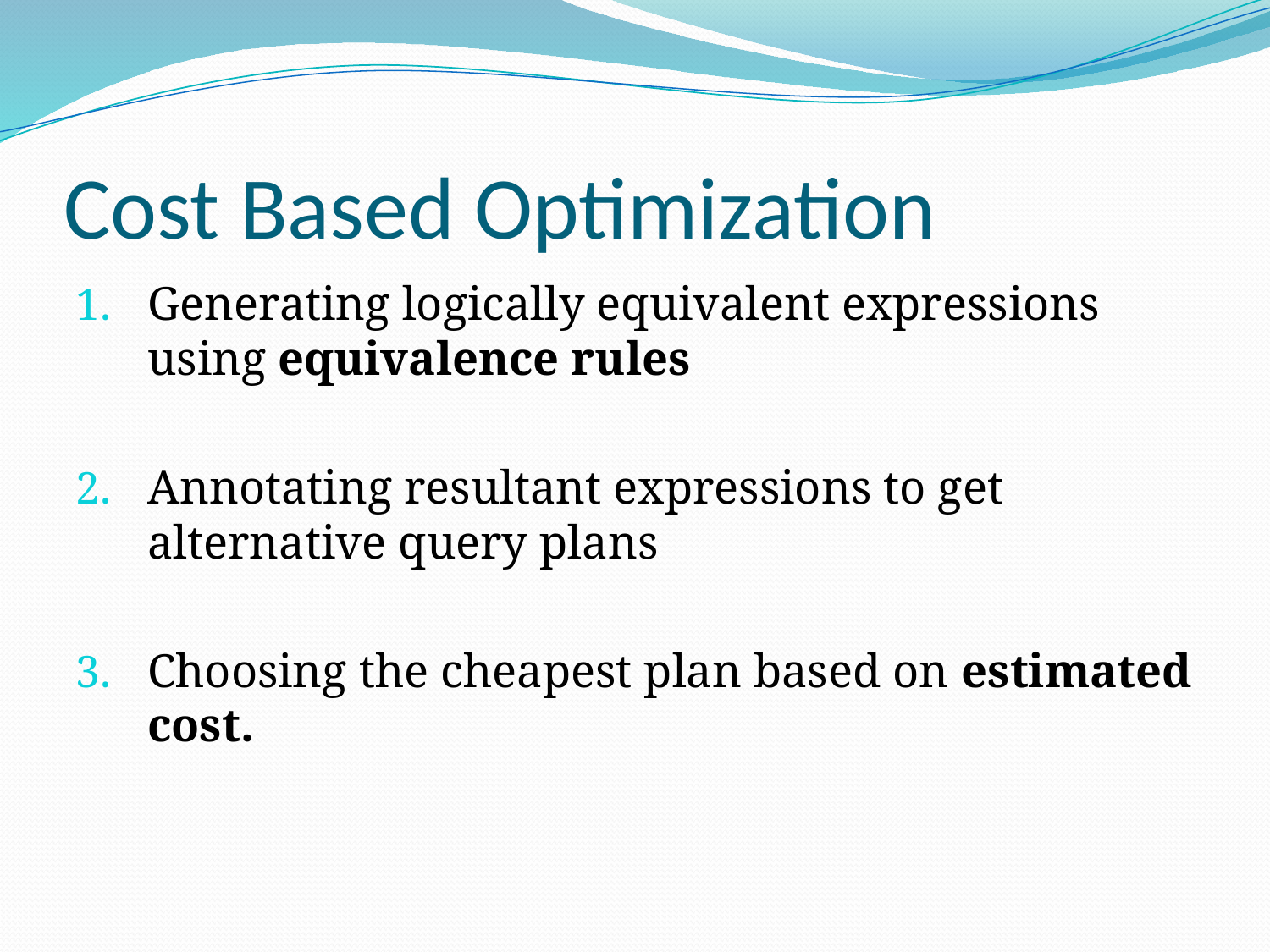

# Cost Based Optimization
Generating logically equivalent expressions using equivalence rules

Annotating resultant expressions to get alternative query plans

Choosing the cheapest plan based on estimated cost.